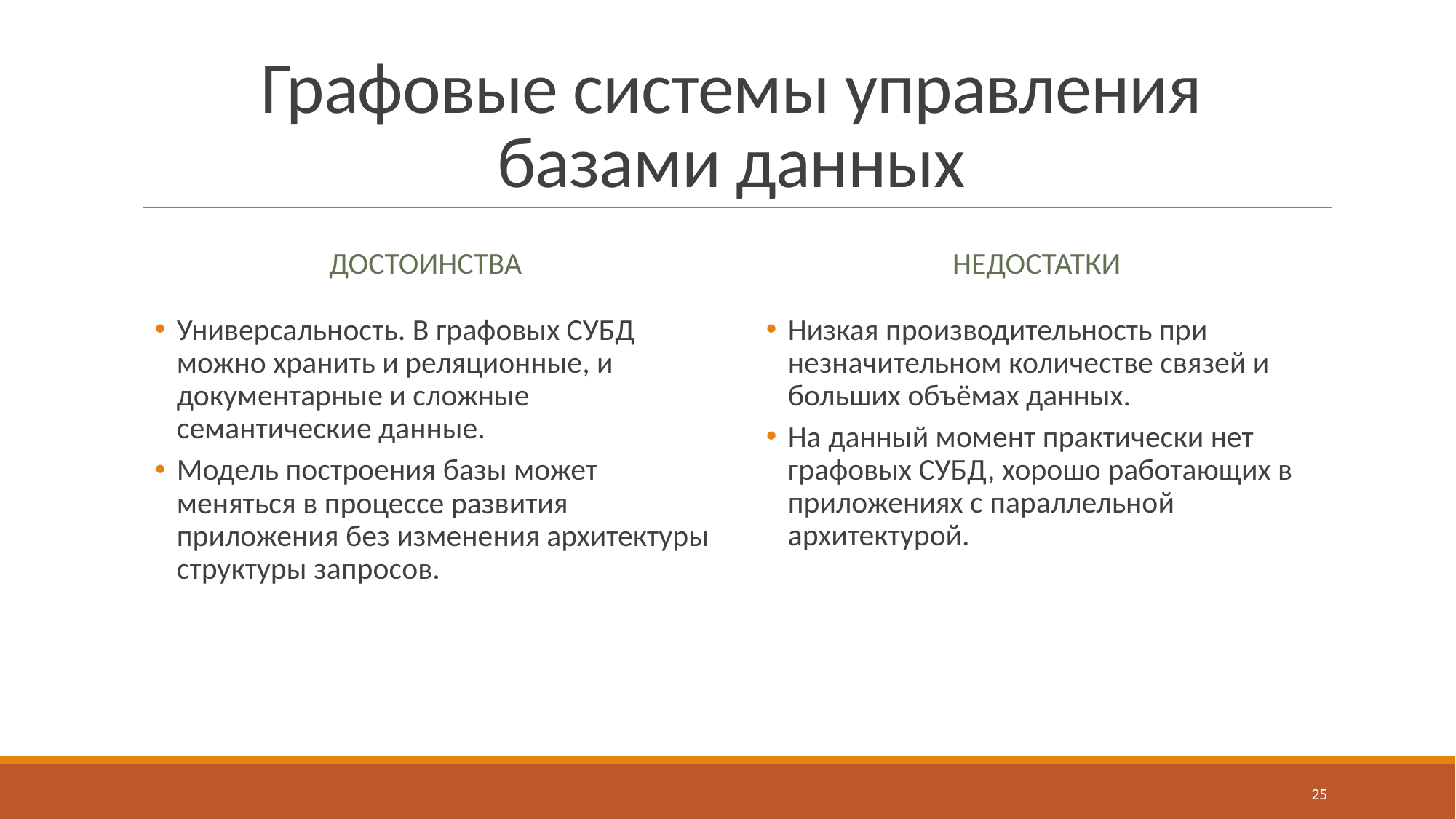

# Графовые системы управления базами данных
Достоинства
Недостатки
Универсальность. В графовых СУБД можно хранить и реляционные, и документарные и сложные семантические данные.
Модель построения базы может меняться в процессе развития приложения без изменения архитектуры структуры запросов.

Низкая производительность при незначительном количестве связей и больших объёмах данных.
На данный момент практически нет графовых СУБД, хорошо работающих в приложениях с параллельной архитектурой.
25